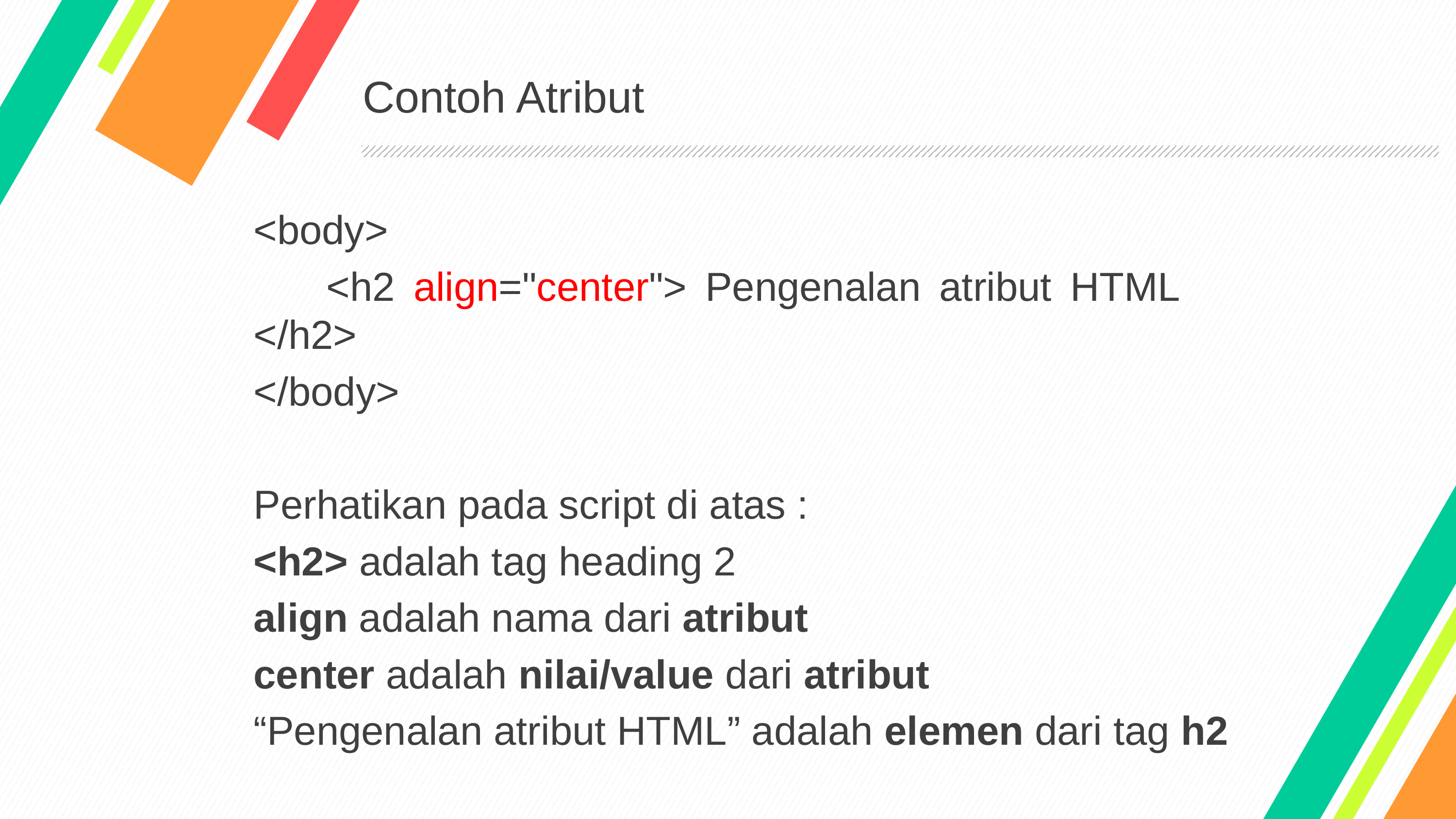

# Contoh Atribut
<body>
	<h2 align="center"> Pengenalan atribut HTML 	</h2>
</body>

Perhatikan pada script di atas :
<h2> adalah tag heading 2
align adalah nama dari atribut
center adalah nilai/value dari atribut
“Pengenalan atribut HTML” adalah elemen dari tag h2